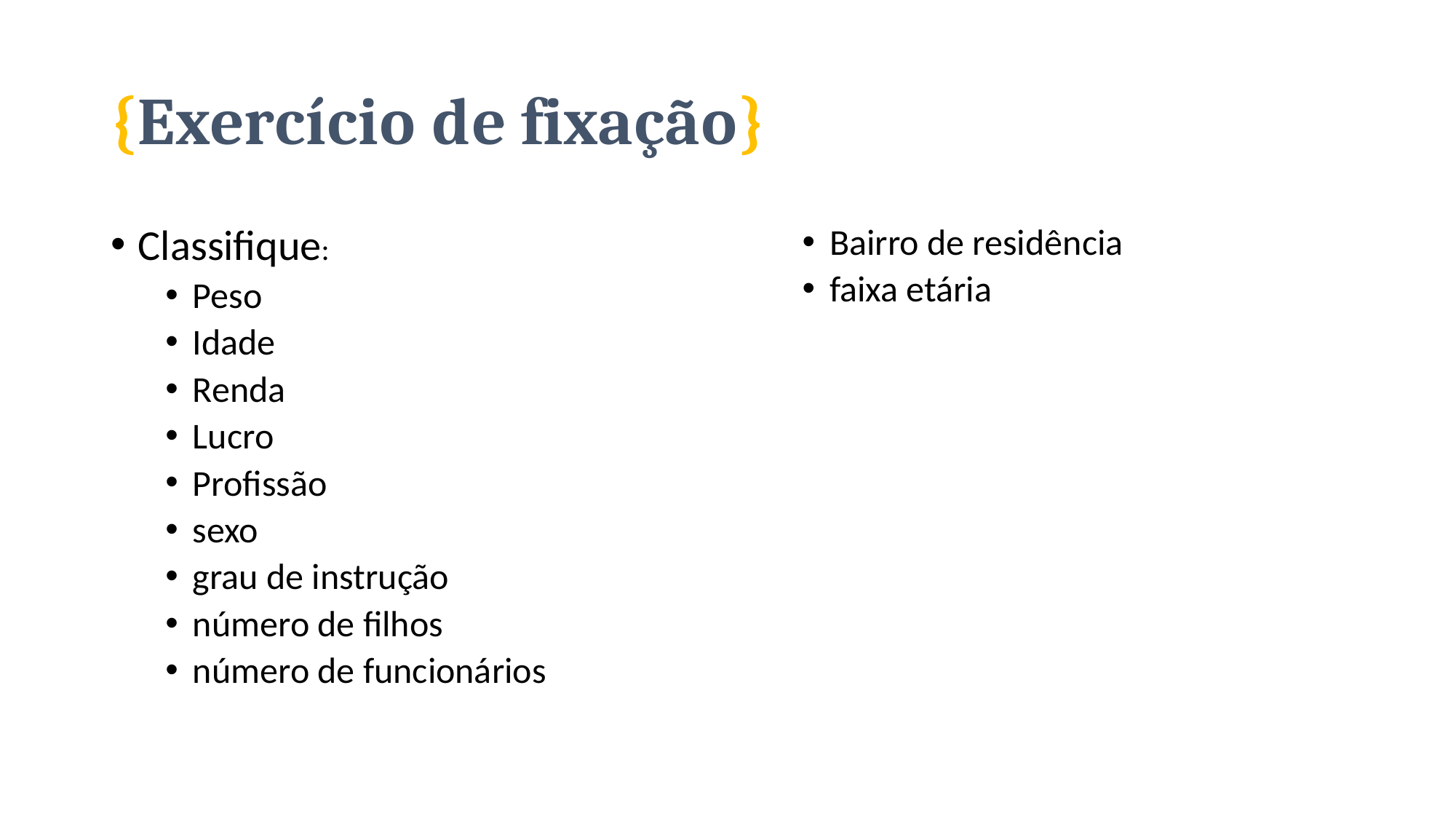

# {Exercício de fixação}
Classifique:
Peso
Idade
Renda
Lucro
Profissão
sexo
grau de instrução
número de filhos
número de funcionários
Bairro de residência
faixa etária